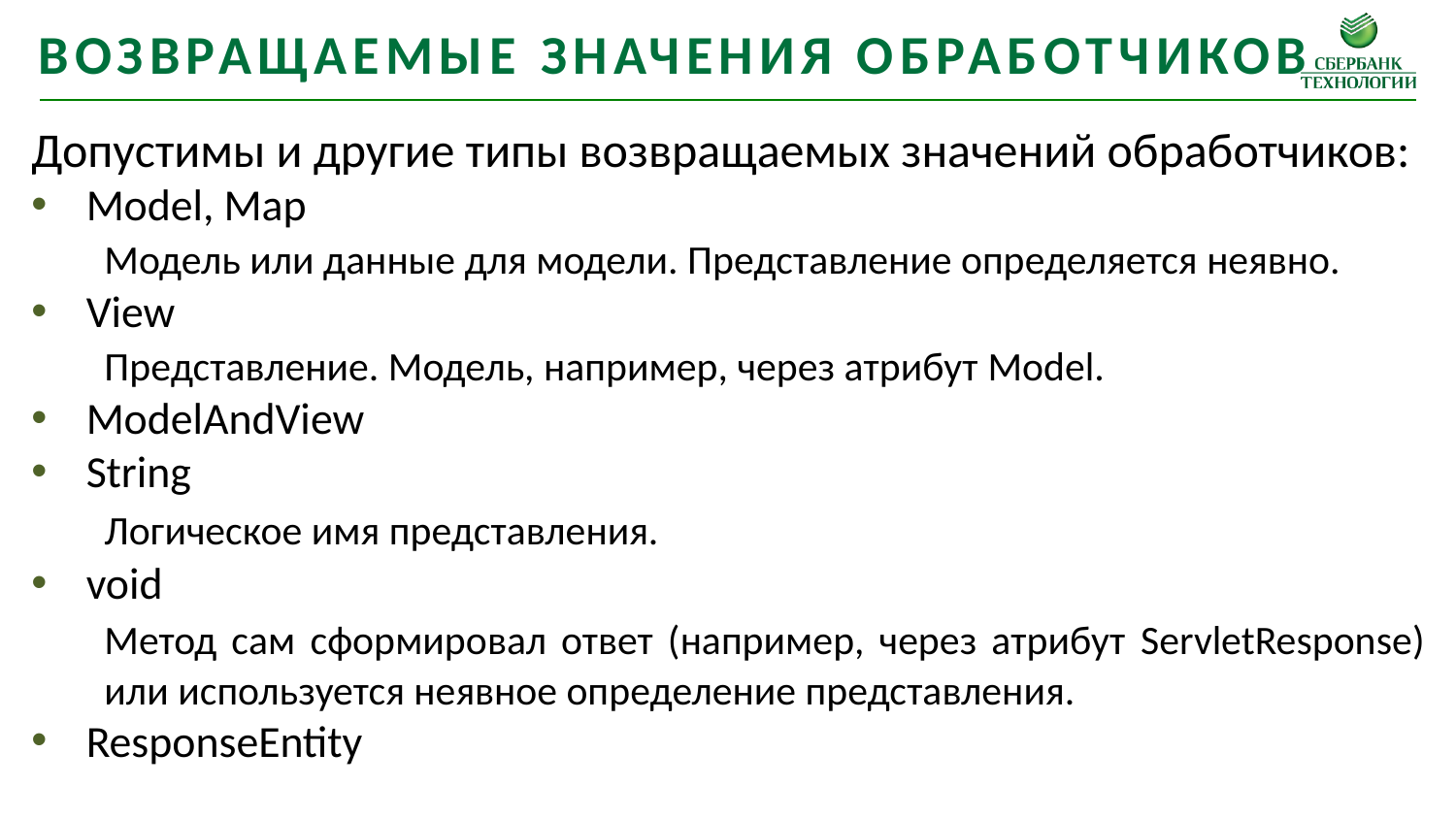

возвращаемые значения обработчиков
Допустимы и другие типы возвращаемых значений обработчиков:
Model, Map
	Модель или данные для модели. Представление определяется неявно.
View
	Представление. Модель, например, через атрибут Model.
ModelAndView
String
	Логическое имя представления.
void
	Метод сам сформировал ответ (например, через атрибут ServletResponse) или используется неявное определение представления.
ResponseEntity